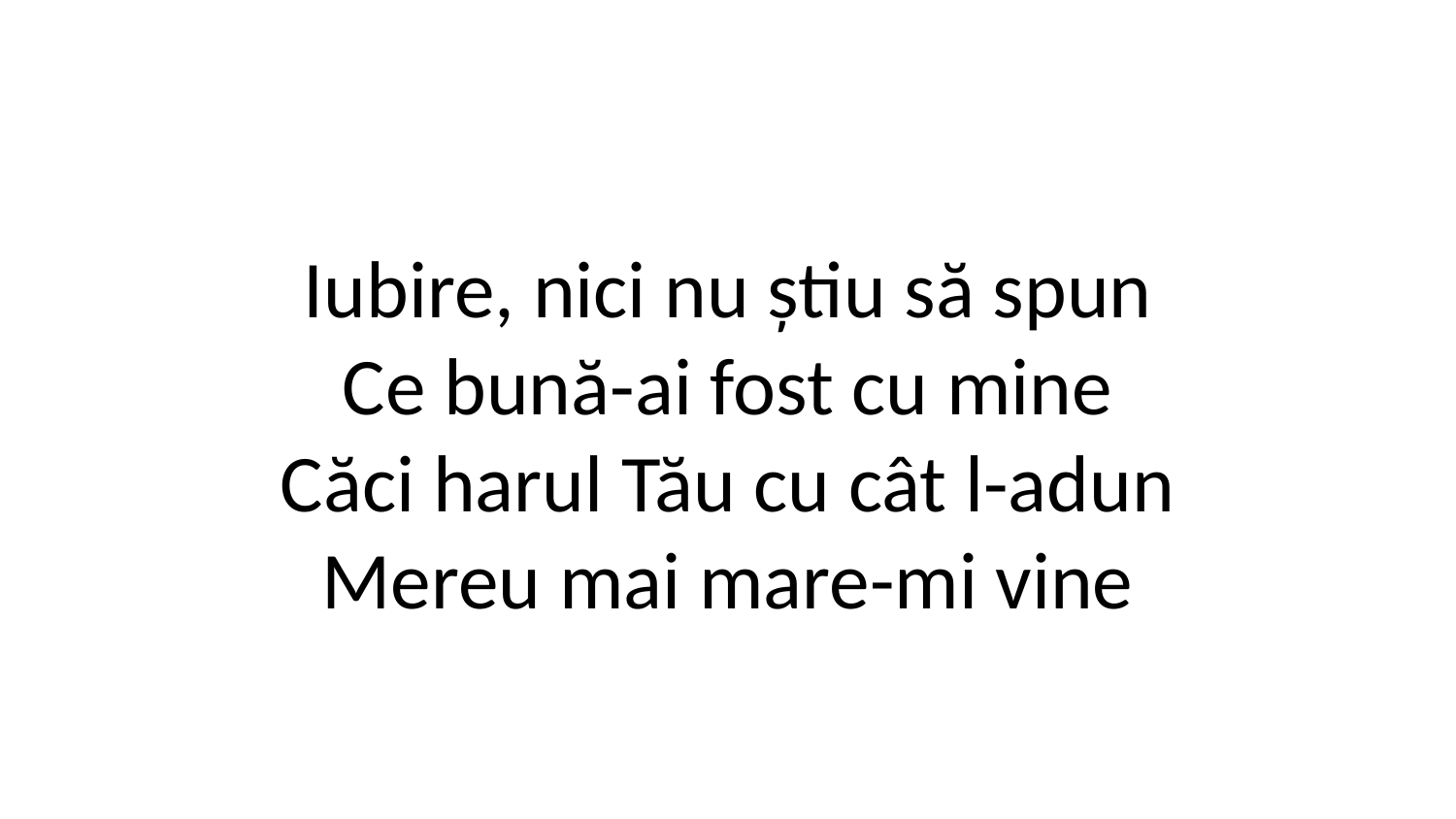

Iubire, nici nu știu să spun
Ce bună-ai fost cu mine
Căci harul Tău cu cât l-adun
Mereu mai mare-mi vine